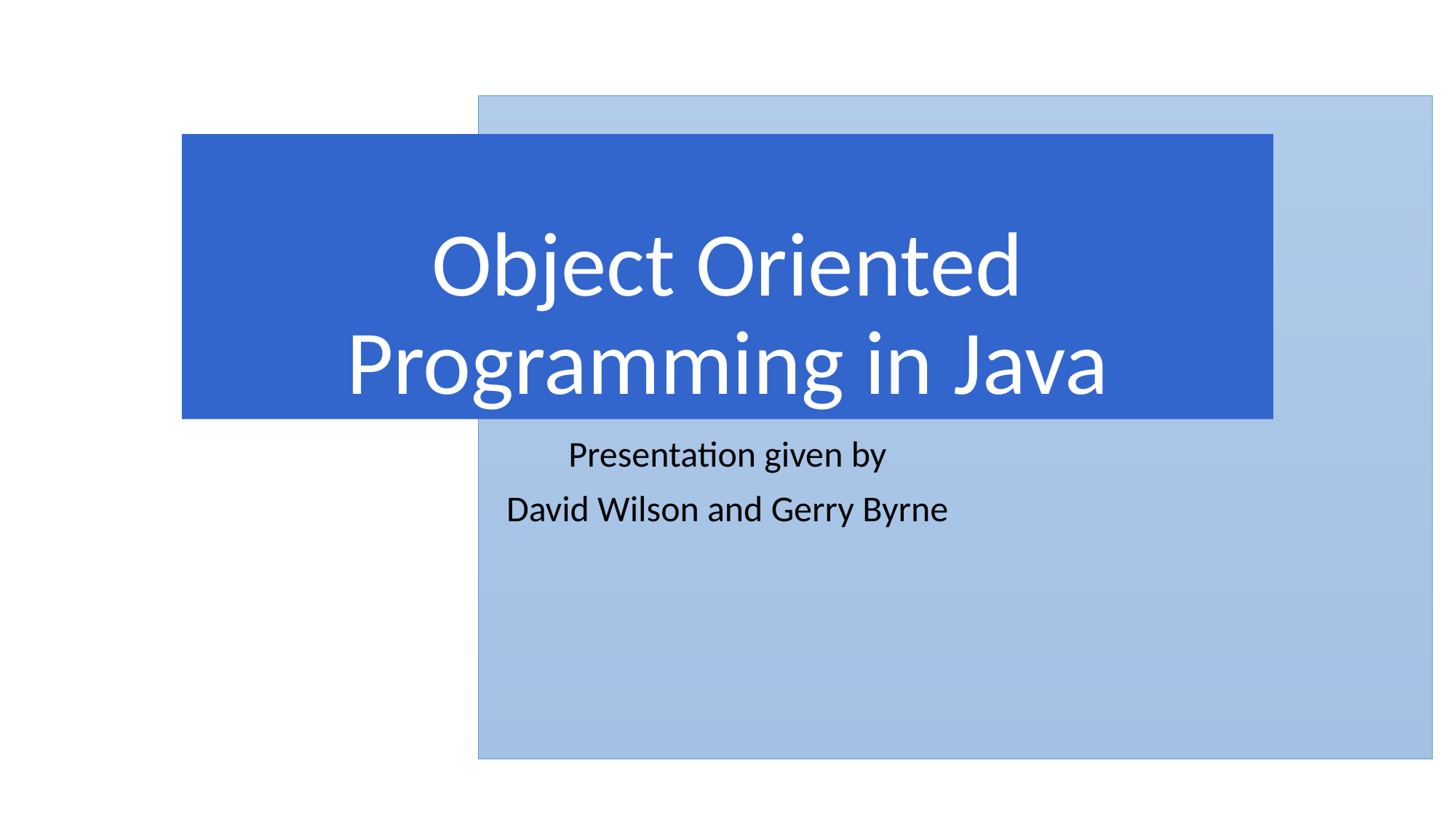

# Object Oriented Programming in Java
Presentation given by
David Wilson and Gerry Byrne